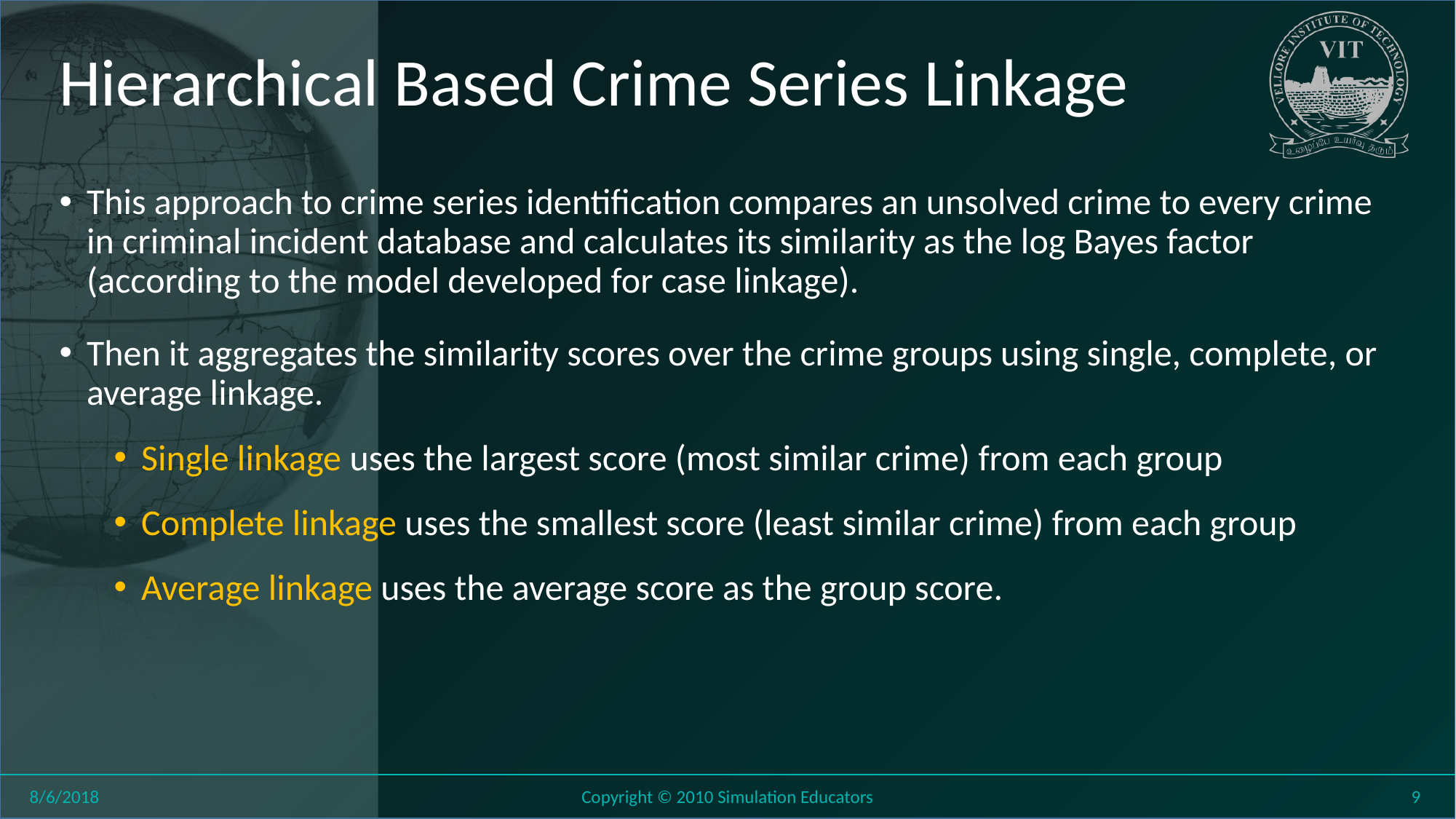

# Hierarchical Based Crime Series Linkage
This approach to crime series identification compares an unsolved crime to every crime in criminal incident database and calculates its similarity as the log Bayes factor (according to the model developed for case linkage).
Then it aggregates the similarity scores over the crime groups using single, complete, or average linkage.
Single linkage uses the largest score (most similar crime) from each group
Complete linkage uses the smallest score (least similar crime) from each group
Average linkage uses the average score as the group score.
8/6/2018
Copyright © 2010 Simulation Educators
9